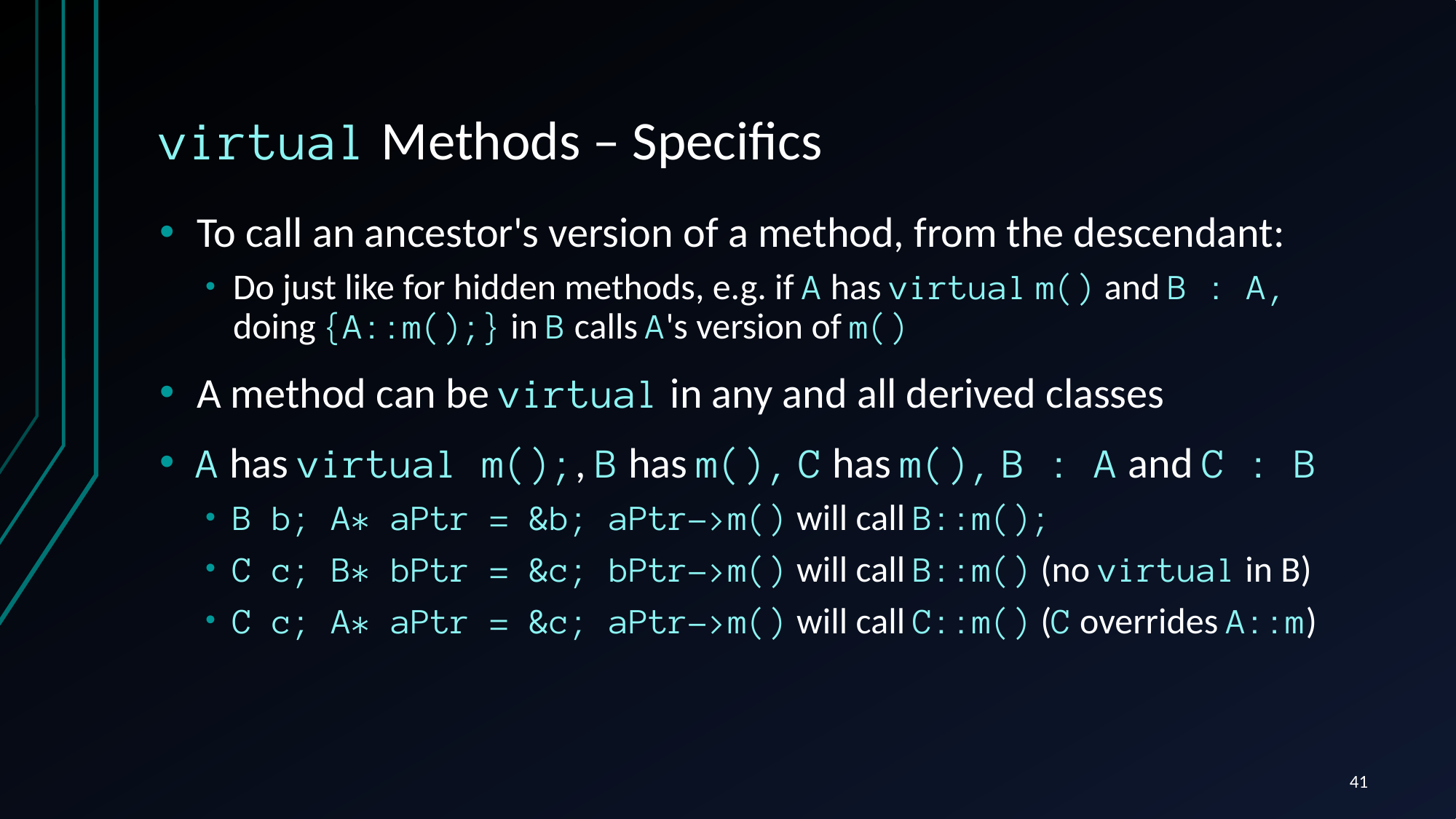

# virtual Methods – Specifics
To call an ancestor's version of a method, from the descendant:
Do just like for hidden methods, e.g. if A has virtual m() and B : A,
doing {A::m();} in B calls A's version of m()
A method can be virtual in any and all derived classes
A has virtual m();, B has m(), C has m(), B : A and C : B
B b; A* aPtr = &b; aPtr->m() will call B::m();
C c; B* bPtr = &c; bPtr->m() will call B::m() (no virtual in B)
C c; A* aPtr = &c; aPtr->m() will call C::m() (C overrides A::m)

41